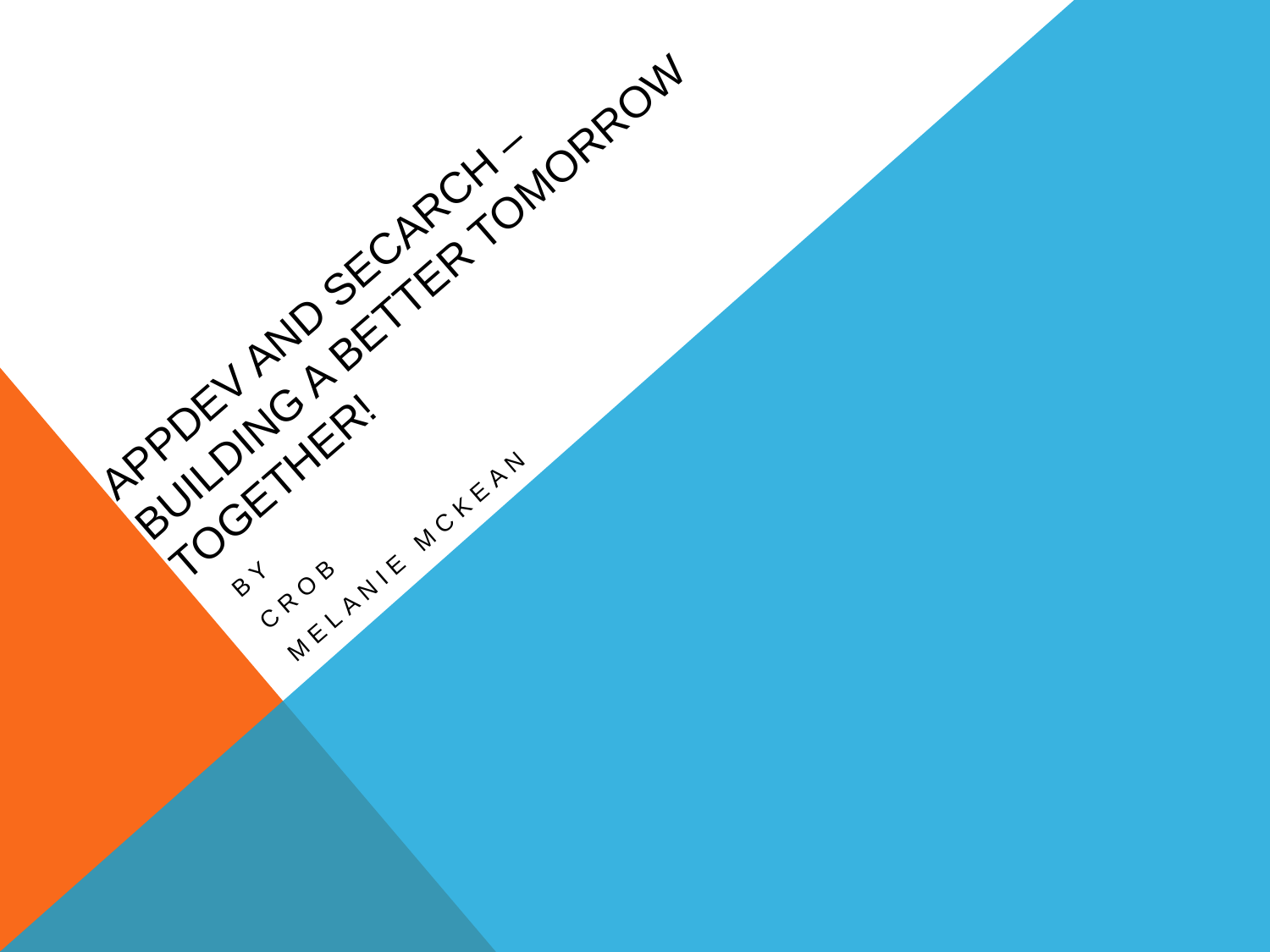

# Appdev and SecArch – Building a better tomorrow Together!
By
CRob
Melanie McKean